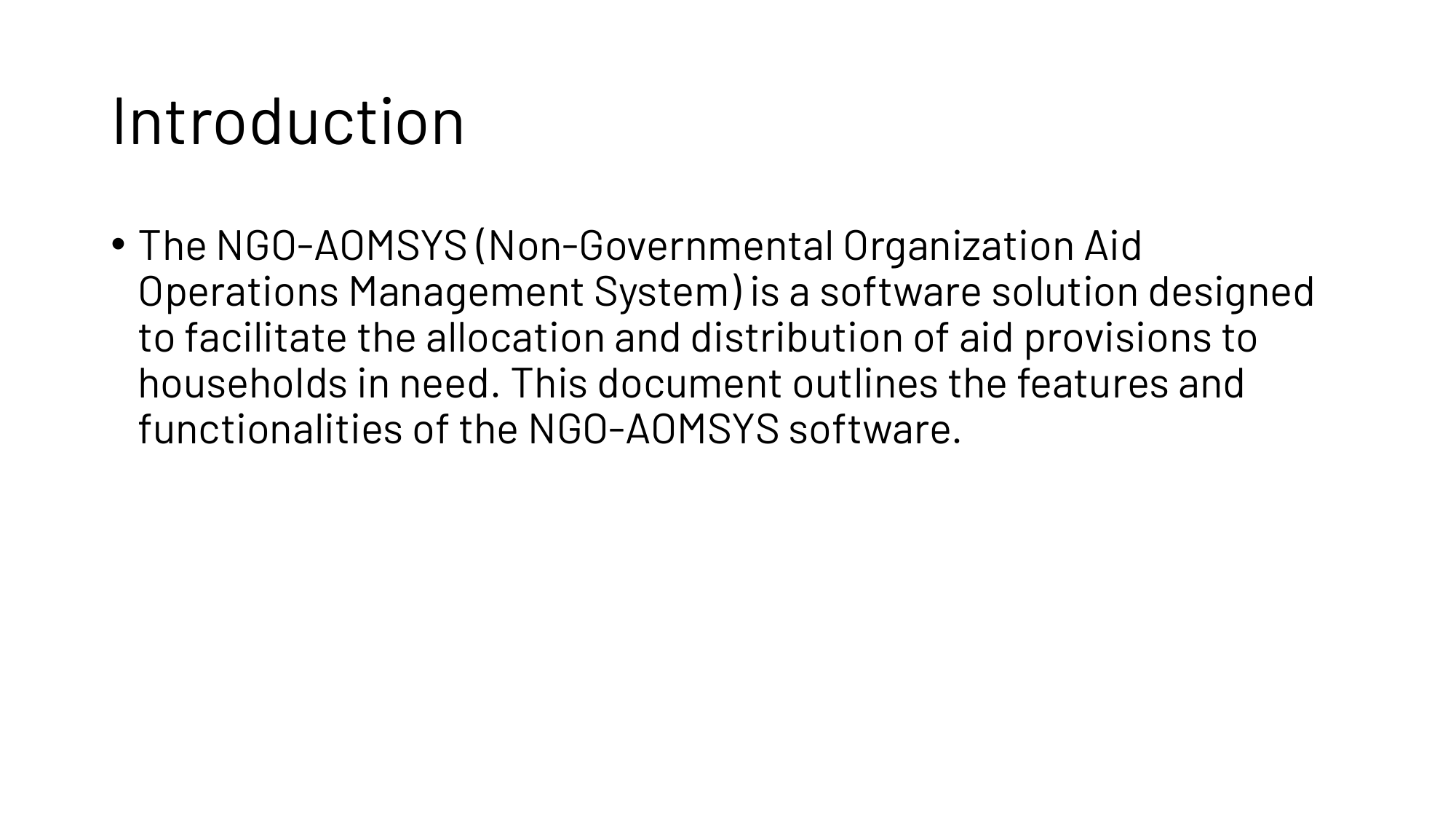

# Introduction
The NGO-AOMSYS (Non-Governmental Organization Aid Operations Management System) is a software solution designed to facilitate the allocation and distribution of aid provisions to households in need. This document outlines the features and functionalities of the NGO-AOMSYS software.